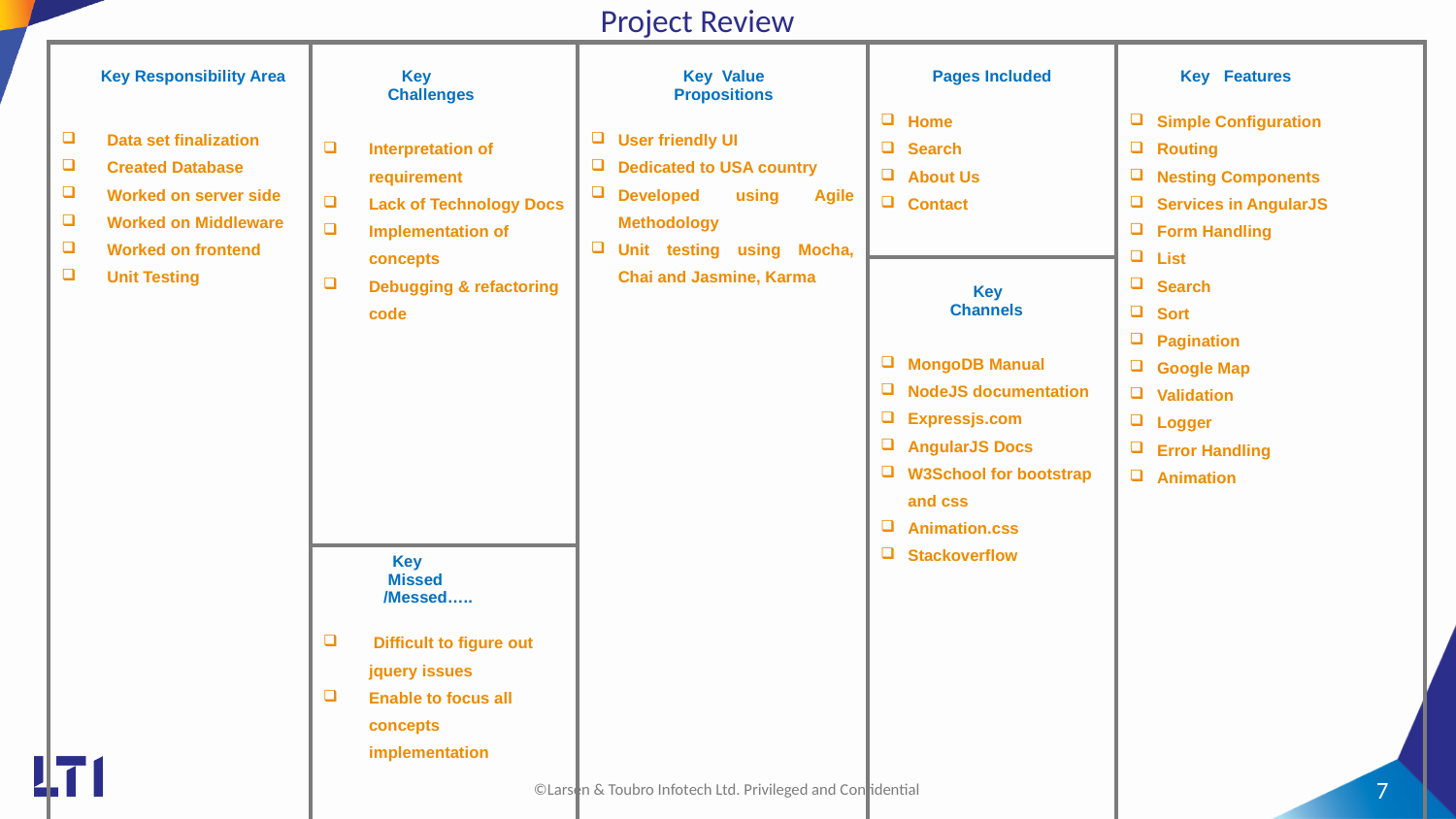

Project Review
| Key Responsibility Area Data set finalization Created Database Worked on server side Worked on Middleware Worked on frontend Unit Testing | Key Challenges Interpretation of requirement Lack of Technology Docs Implementation of concepts Debugging & refactoring code | Key Value Propositions User friendly UI Dedicated to USA country Developed using Agile Methodology Unit testing using Mocha, Chai and Jasmine, Karma |  | Pages Included Home Search About Us Contact | Key Features Simple Configuration Routing Nesting Components Services in AngularJS Form Handling List Search Sort Pagination Google Map Validation Logger Error Handling Animation |
| --- | --- | --- | --- | --- | --- |
|  |  |  |  | Key Channels MongoDB Manual NodeJS documentation Expressjs.com AngularJS Docs W3School for bootstrap and css Animation.css Stackoverflow |  |
|  | Key Missed /Messed….. Difficult to figure out jquery issues Enable to focus all concepts implementation |  |  |  |  |
| Key Success Factor : Able to implement maximum terms in product Able to understand end to end live implementation with functionality and technology |  |  | Key Learning : Agile Methodology TDD and BDD Testing |  |  |
|  |  |  |  |  |  |